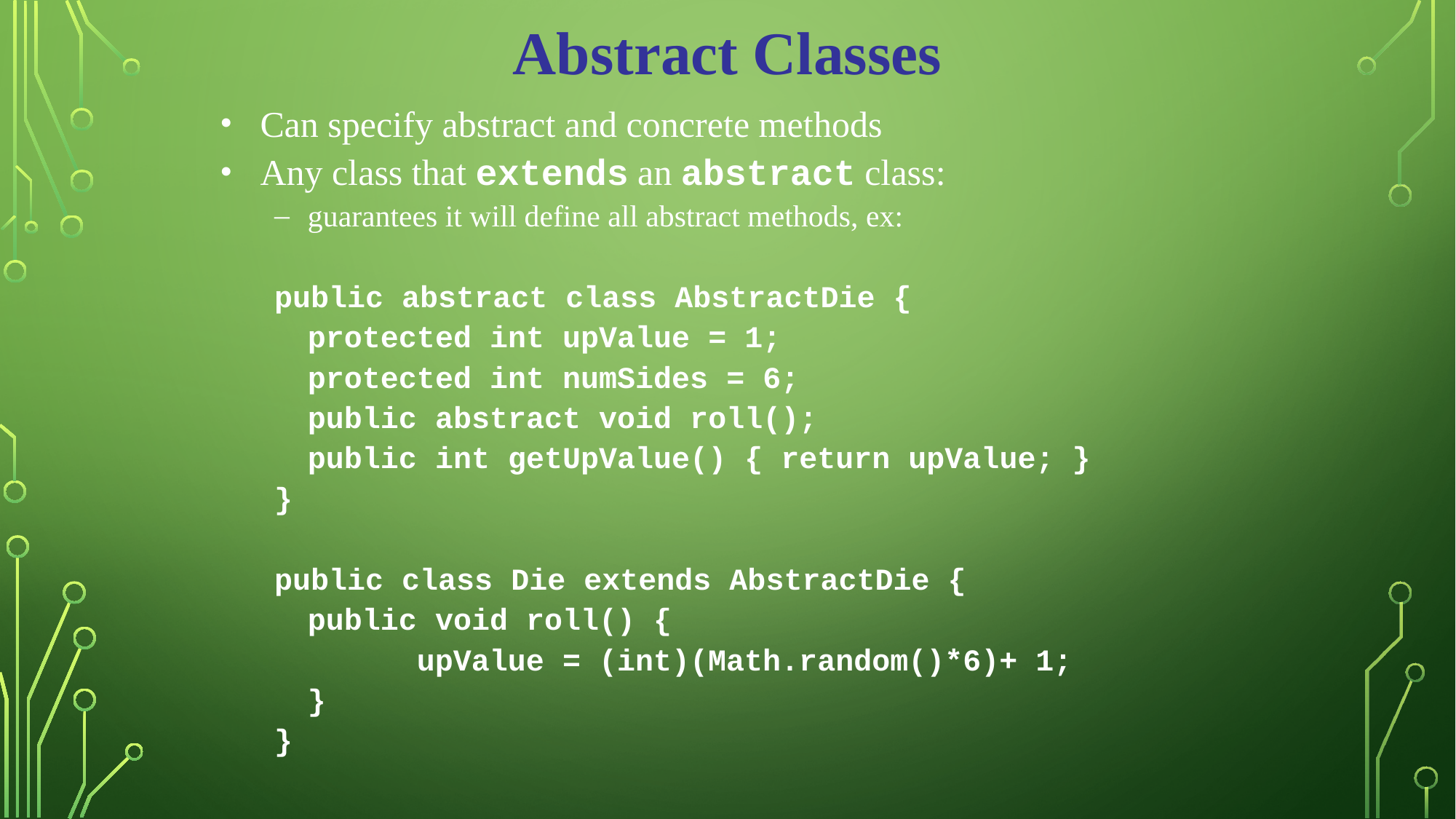

Abstract Classes
Can specify abstract and concrete methods
Any class that extends an abstract class:
guarantees it will define all abstract methods, ex:

public abstract class AbstractDie {
	protected int upValue = 1;
	protected int numSides = 6;
	public abstract void roll();
	public int getUpValue() { return upValue; }
}

public class Die extends AbstractDie {
	public void roll() {
		upValue = (int)(Math.random()*6)+ 1;
	}
}